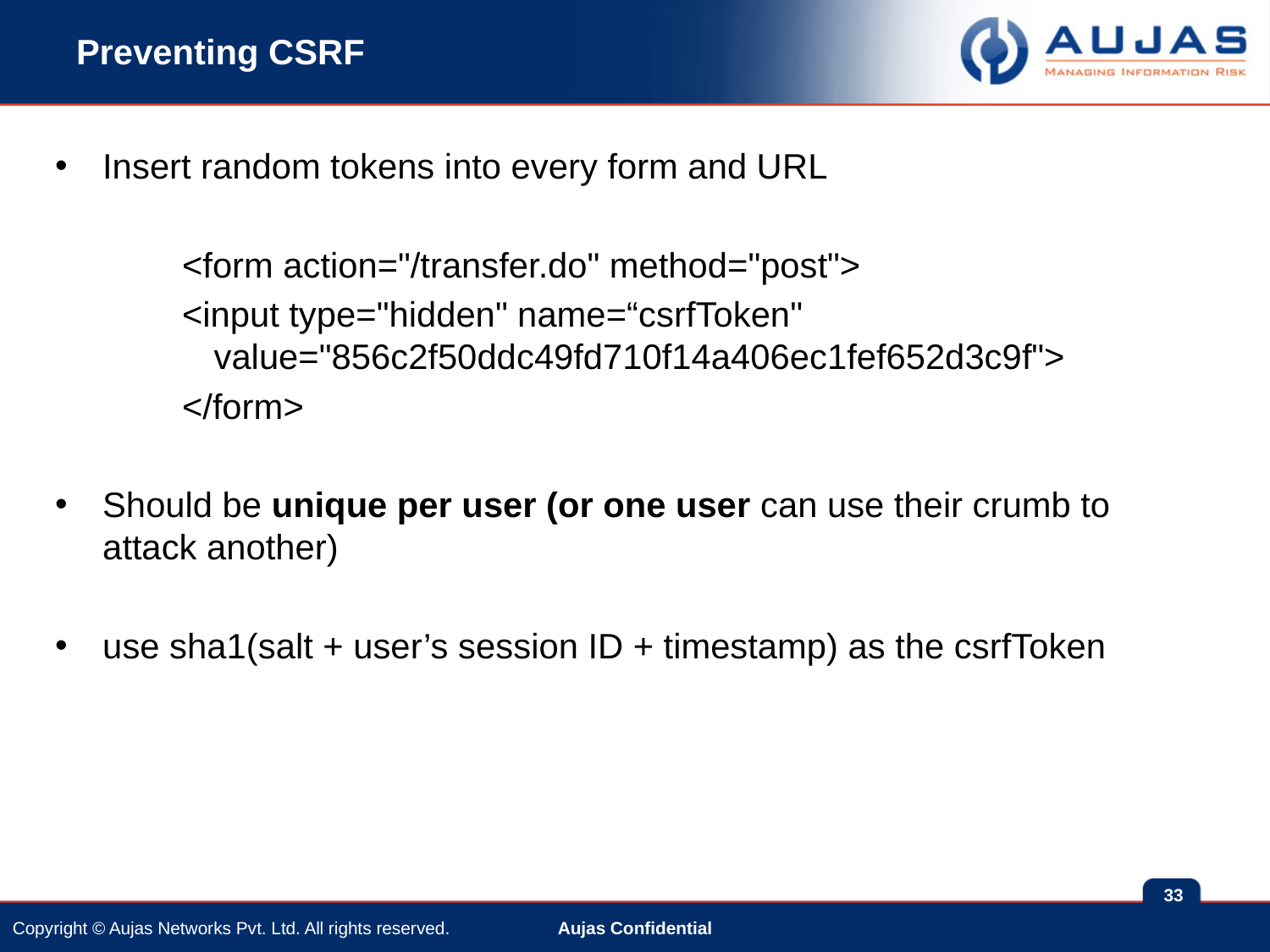

# Preventing CSRF
Insert random tokens into every form and URL

<form action="/transfer.do" method="post">
<input type="hidden" name=“csrfToken" value="856c2f50ddc49fd710f14a406ec1fef652d3c9f">
</form>

Should be unique per user (or one user can use their crumb to attack another)

use sha1(salt + user’s session ID + timestamp) as the csrfToken
33
Aujas Confidential